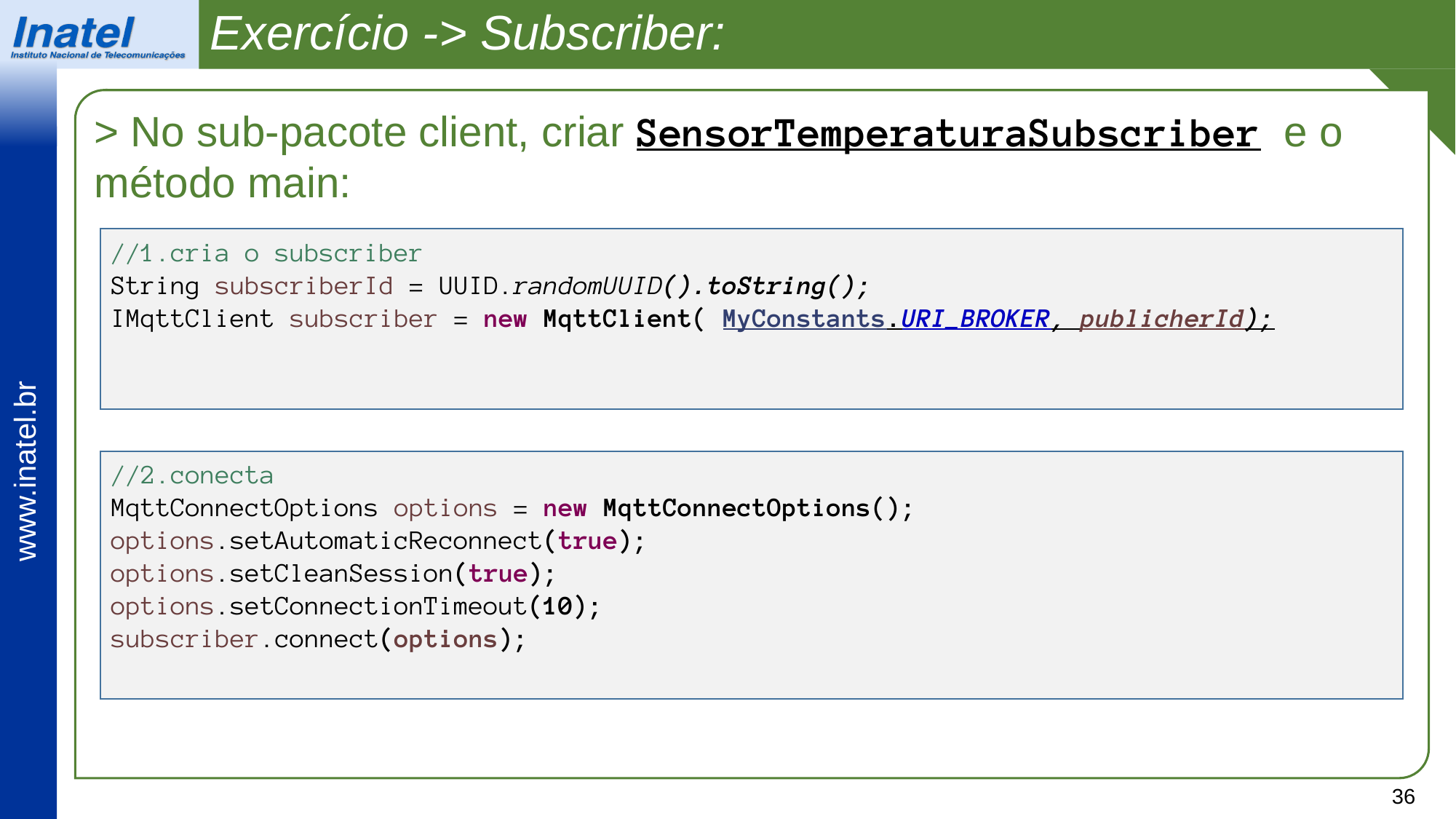

Exercício -> Subscriber:

> No sub-pacote client, criar SensorTemperaturaSubscriber e o método main:

//1.cria o subscriber
String subscriberId = UUID.randomUUID().toString();
IMqttClient subscriber = new MqttClient( MyConstants.URI_BROKER, publicherId);
//2.conecta
MqttConnectOptions options = new MqttConnectOptions();
options.setAutomaticReconnect(true);
options.setCleanSession(true);
options.setConnectionTimeout(10);
subscriber.connect(options);